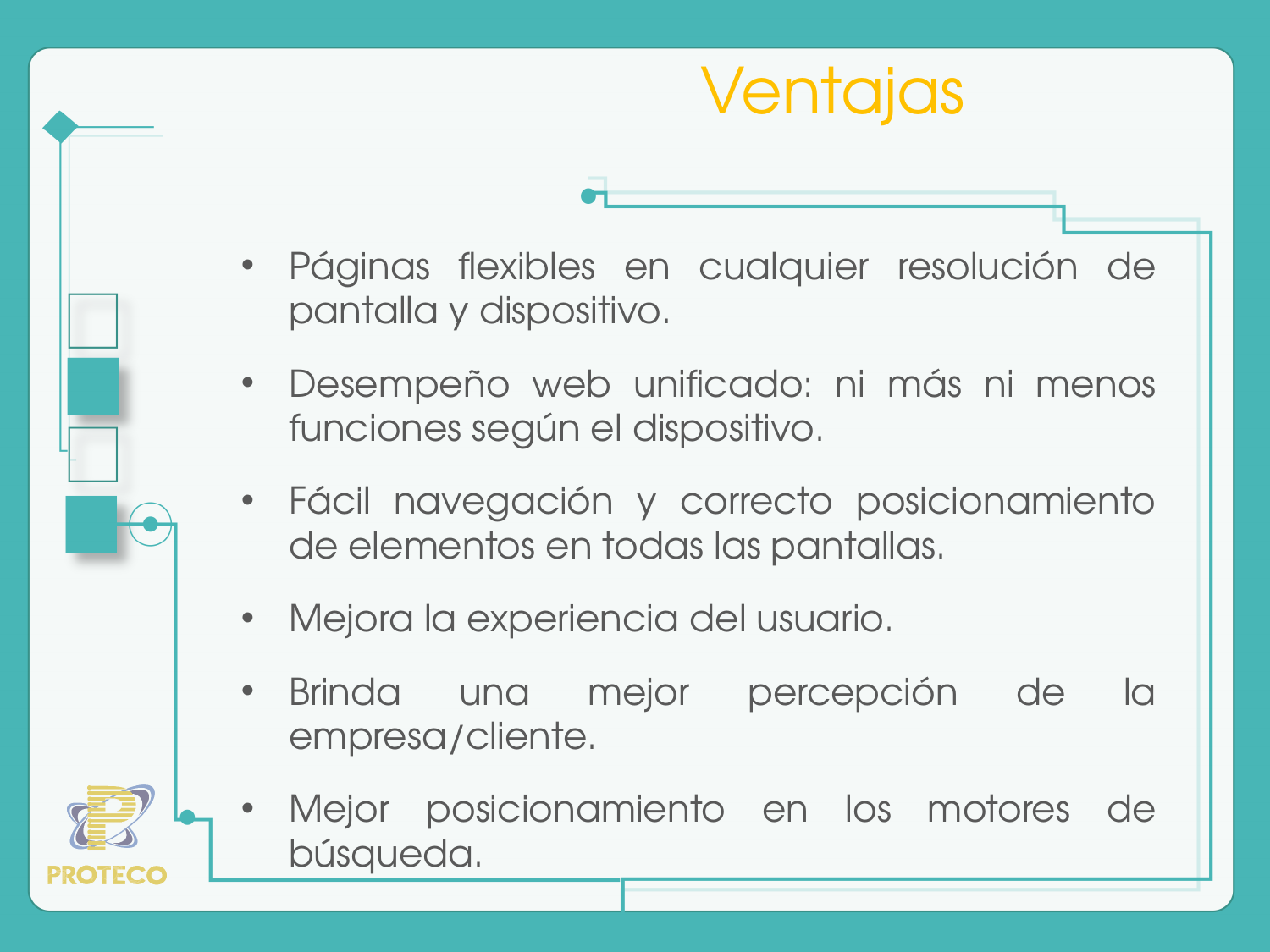

# Ventajas
Páginas flexibles en cualquier resolución de pantalla y dispositivo.

Desempeño web unificado: ni más ni menos funciones según el dispositivo.

Fácil navegación y correcto posicionamiento de elementos en todas las pantallas.

Mejora la experiencia del usuario.

Brinda una mejor percepción de la empresa/cliente.

Mejor posicionamiento en los motores de búsqueda.